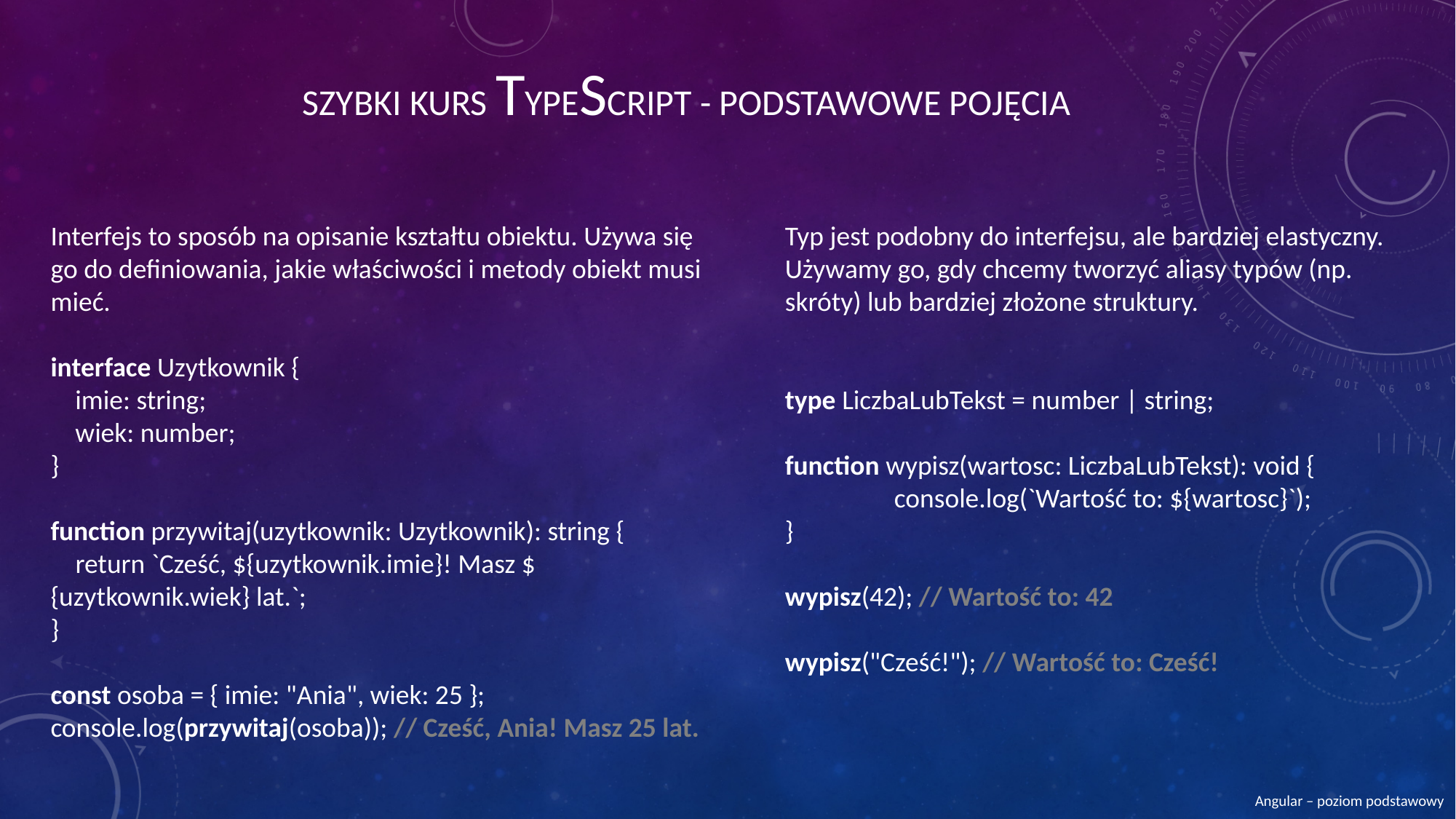

# Szybki kurs TypeScript - podstawowe pojęcia
Interfejs to sposób na opisanie kształtu obiektu. Używa się go do definiowania, jakie właściwości i metody obiekt musi mieć.
interface Uzytkownik {
    imie: string;
    wiek: number;
}

function przywitaj(uzytkownik: Uzytkownik): string {
    return `Cześć, ${uzytkownik.imie}! Masz ${uzytkownik.wiek} lat.`;
}
const osoba = { imie: "Ania", wiek: 25 }; console.log(przywitaj(osoba)); // Cześć, Ania! Masz 25 lat.
Typ jest podobny do interfejsu, ale bardziej elastyczny. Używamy go, gdy chcemy tworzyć aliasy typów (np. skróty) lub bardziej złożone struktury.
type LiczbaLubTekst = number | string;

function wypisz(wartosc: LiczbaLubTekst): void {       	console.log(`Wartość to: ${wartosc}`);
}

wypisz(42); // Wartość to: 42

wypisz("Cześć!"); // Wartość to: Cześć!
Angular – poziom podstawowy